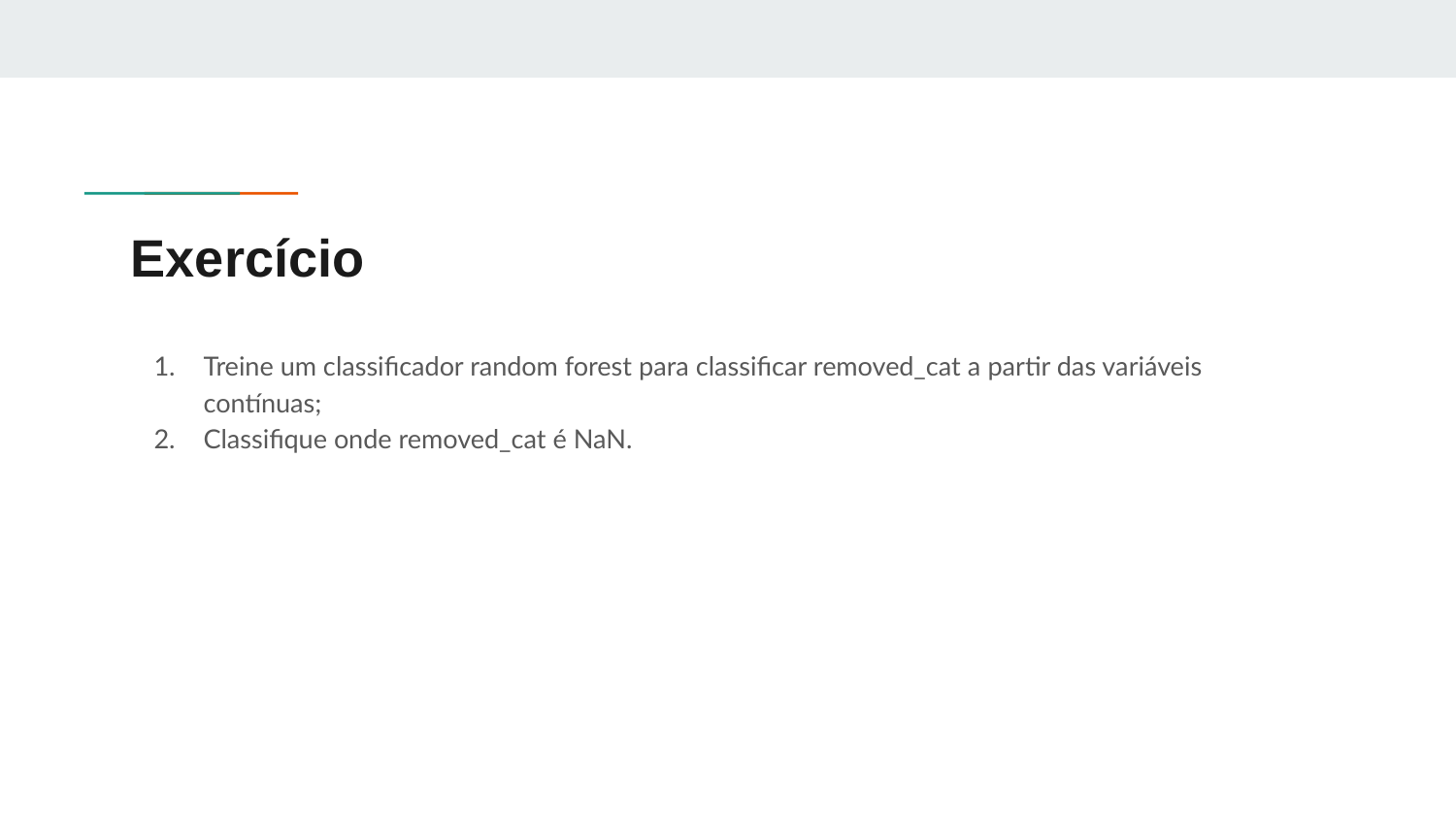

# Exercício
Treine um classificador random forest para classificar removed_cat a partir das variáveis contínuas;
Classifique onde removed_cat é NaN.